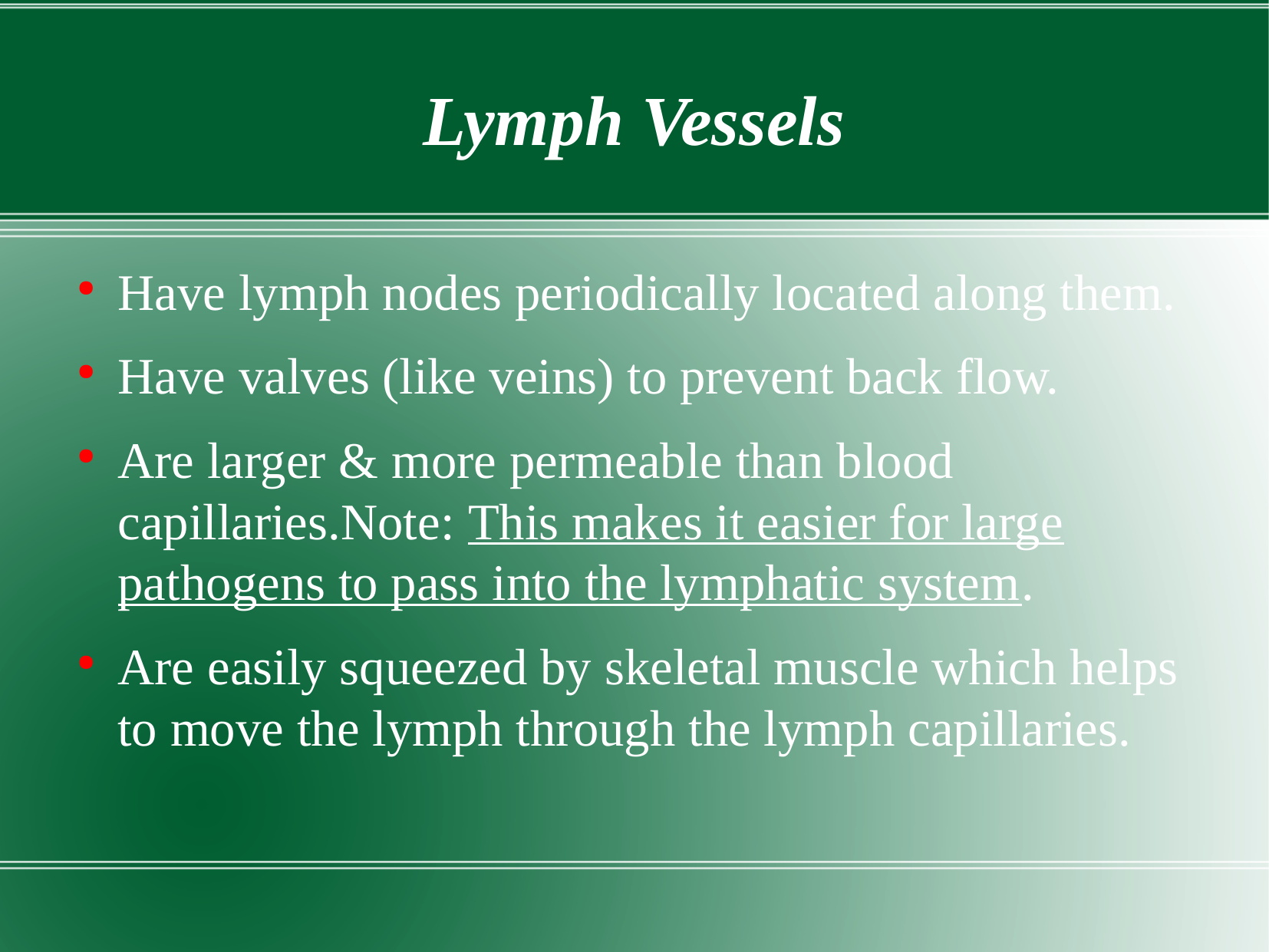

Lymph Vessels
Have lymph nodes periodically located along them.
Have valves (like veins) to prevent back flow.
Are larger & more permeable than blood capillaries.Note: This makes it easier for large pathogens to pass into the lymphatic system.
Are easily squeezed by skeletal muscle which helps to move the lymph through the lymph capillaries.